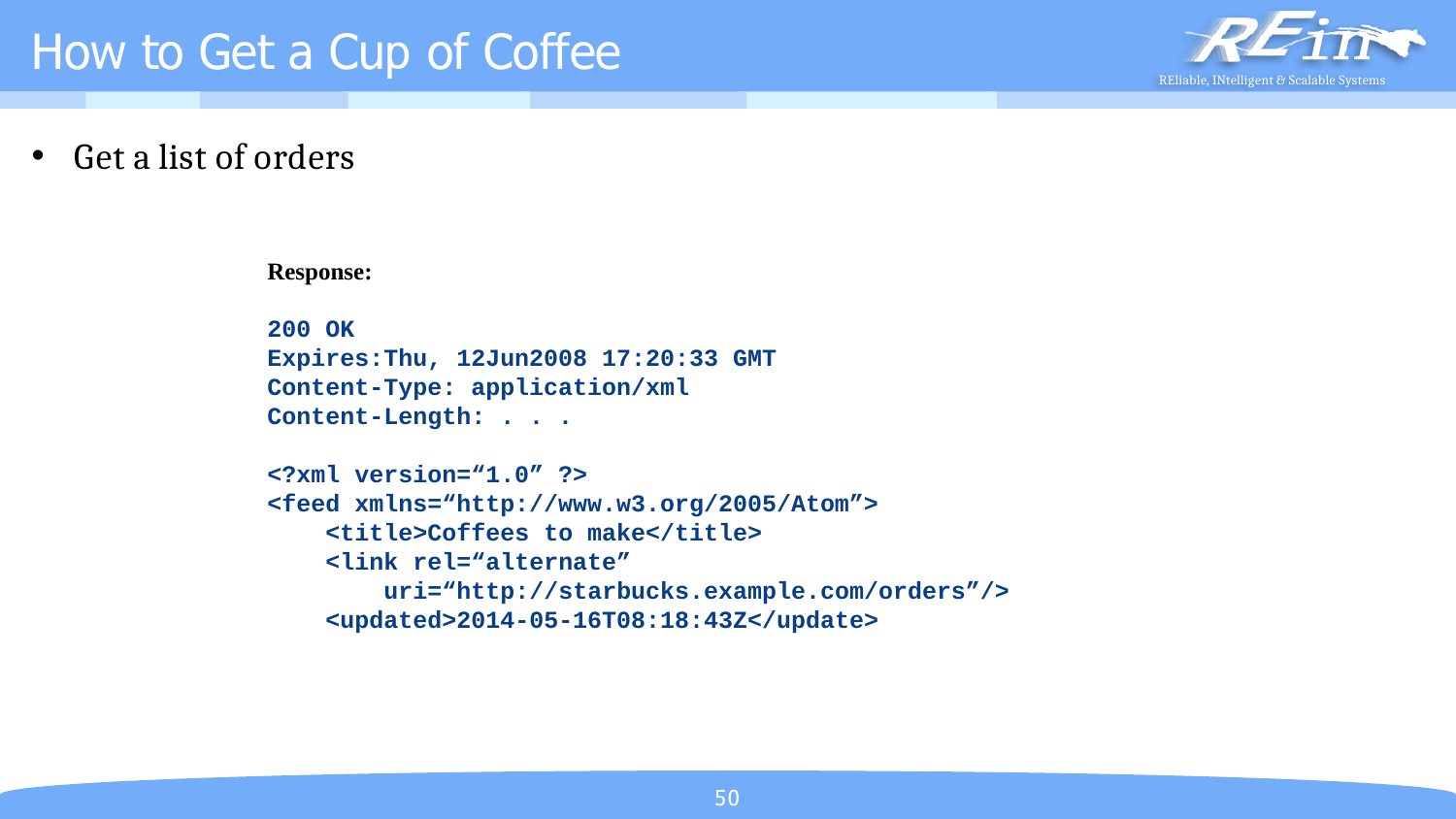

# How to Get a Cup of Coffee
Get a list of orders

Response:

200 OK
Expires:Thu, 12Jun2008 17:20:33 GMT
Content-Type: application/xml
Content-Length: . . .

<?xml version=“1.0” ?>
<feed xmlns=“http://www.w3.org/2005/Atom”>
    <title>Coffees to make</title>
    <link rel=“alternate”
        uri=“http://starbucks.example.com/orders”/>
    <updated>2014-05-16T08:18:43Z</update>
50